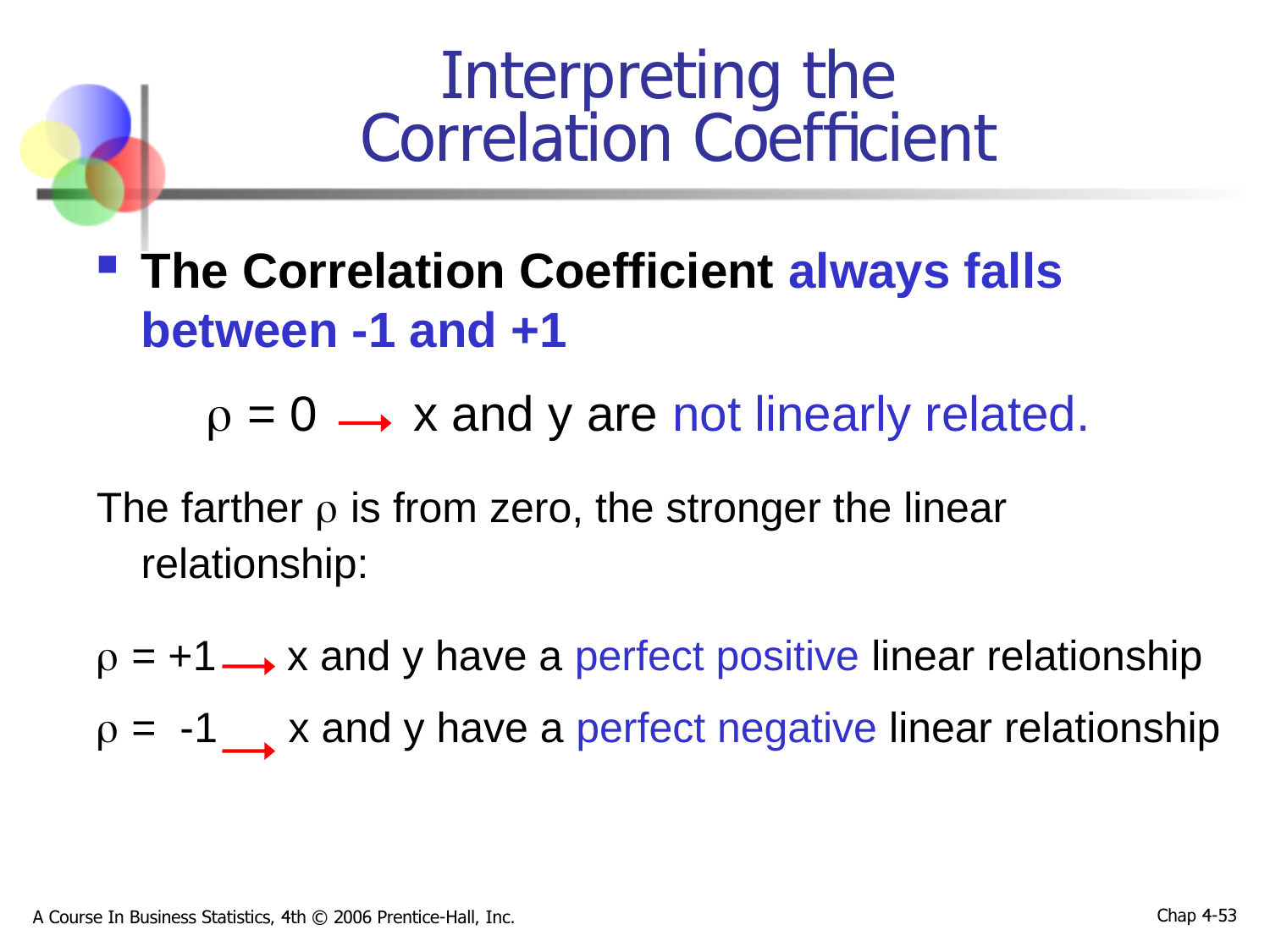

# Interpreting the Correlation Coefficient
The Correlation Coefficient always falls between -1 and +1
        ρ = 0       x and y are not linearly related.
The farther ρ is from zero, the stronger the linear relationship:
ρ = +1      x and y have a perfect positive linear relationship
ρ =  -1      x and y have a perfect negative linear relationship

A Course In Business Statistics, 4th © 2006 Prentice-Hall, Inc.
Chap 4-53